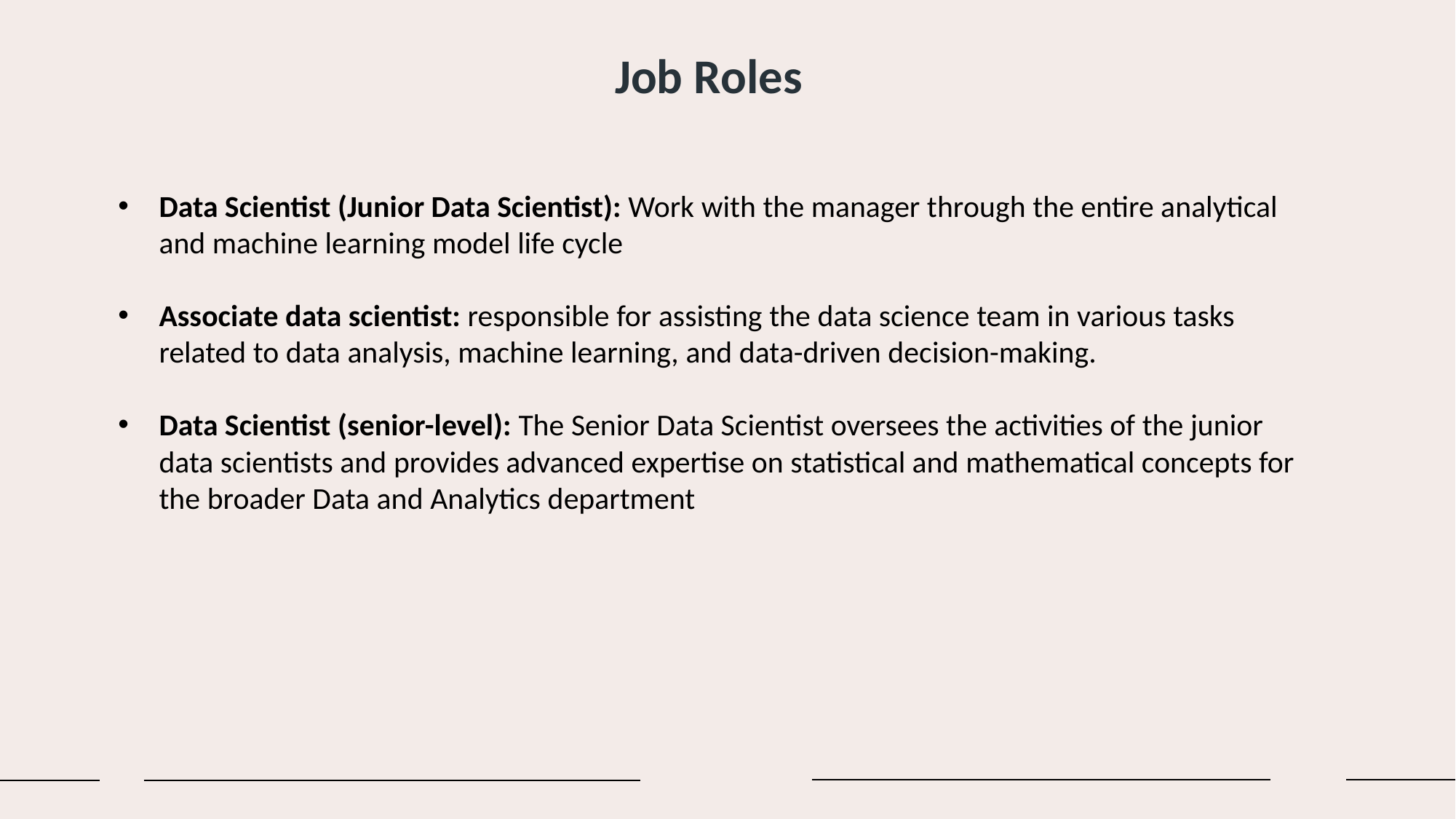

Job Roles

Data Scientist (Junior Data Scientist): Work with the manager through the entire analytical and machine learning model life cycle

Associate data scientist: responsible for assisting the data science team in various tasks related to data analysis, machine learning, and data-driven decision-making.

Data Scientist (senior-level): The Senior Data Scientist oversees the activities of the junior data scientists and provides advanced expertise on statistical and mathematical concepts for the broader Data and Analytics department